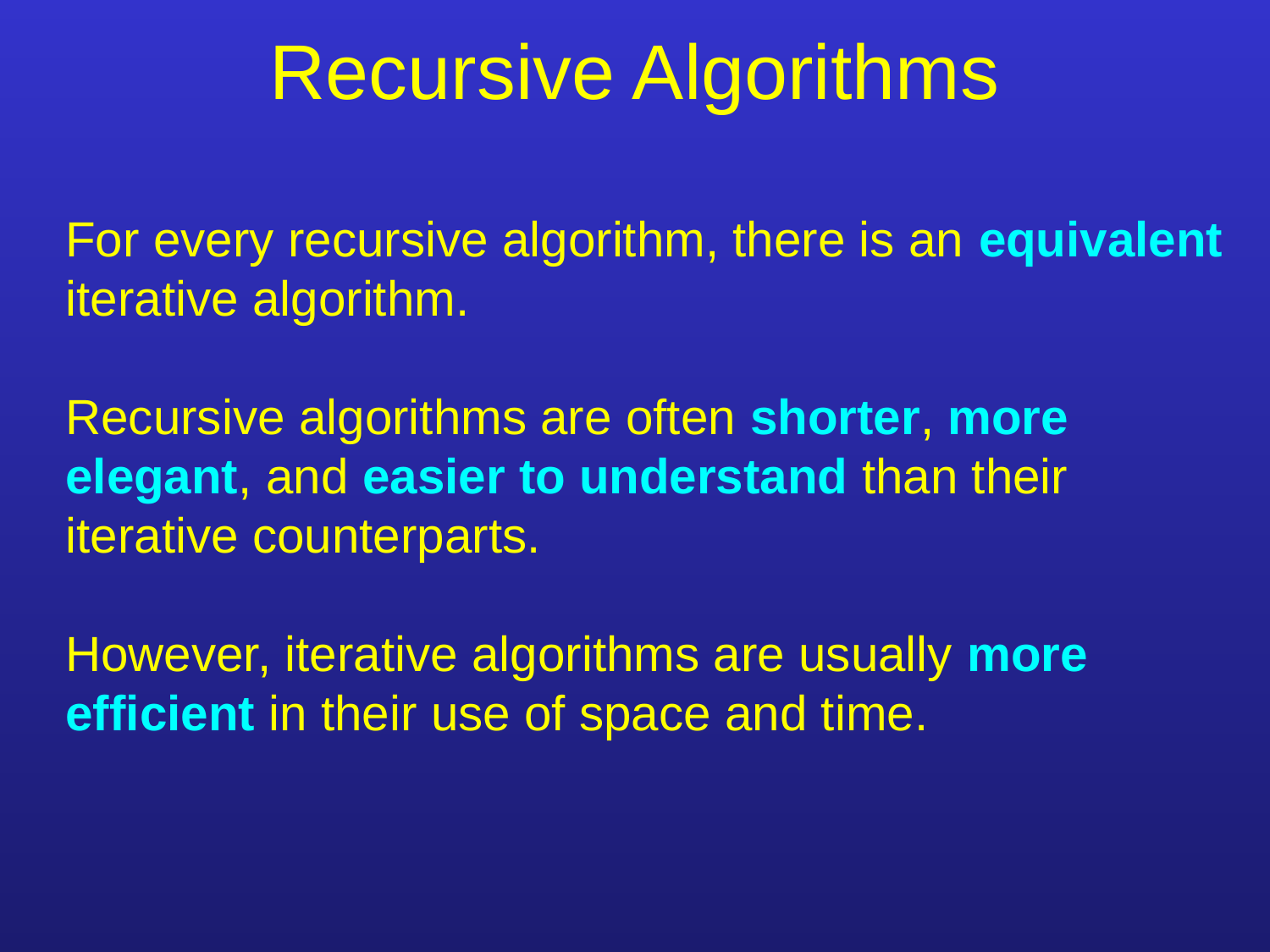

# Recursive Algorithms
For every recursive algorithm, there is an equivalent iterative algorithm.

Recursive algorithms are often shorter, more elegant, and easier to understand than their iterative counterparts.

However, iterative algorithms are usually more efficient in their use of space and time.